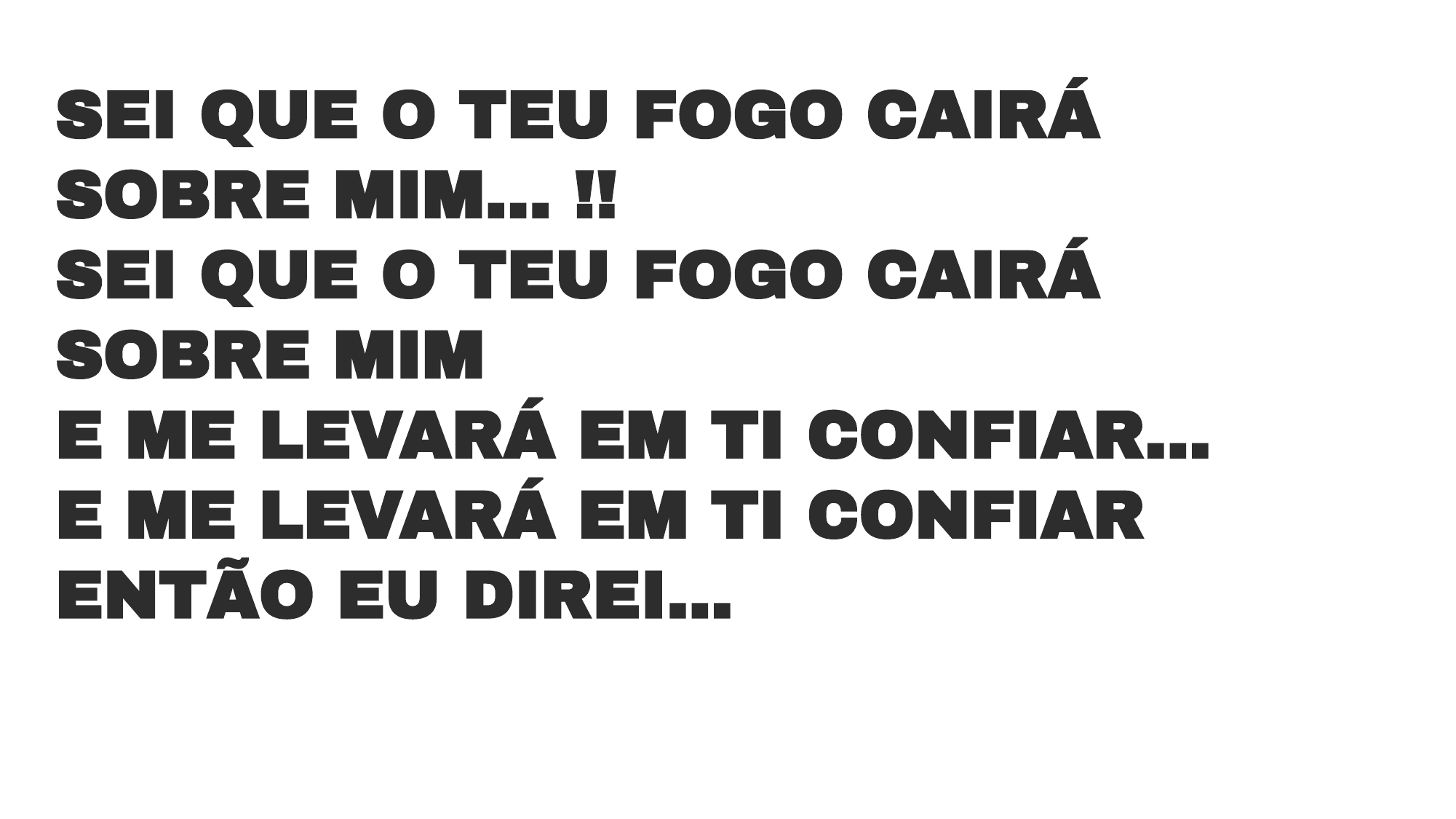

SEI QUE O TEU FOGO CAIRÁ SOBRE MIM... !!
SEI QUE O TEU FOGO CAIRÁ SOBRE MIM
E ME LEVARÁ EM TI CONFIAR...
E ME LEVARÁ EM TI CONFIAR
ENTÃO EU DIREI...